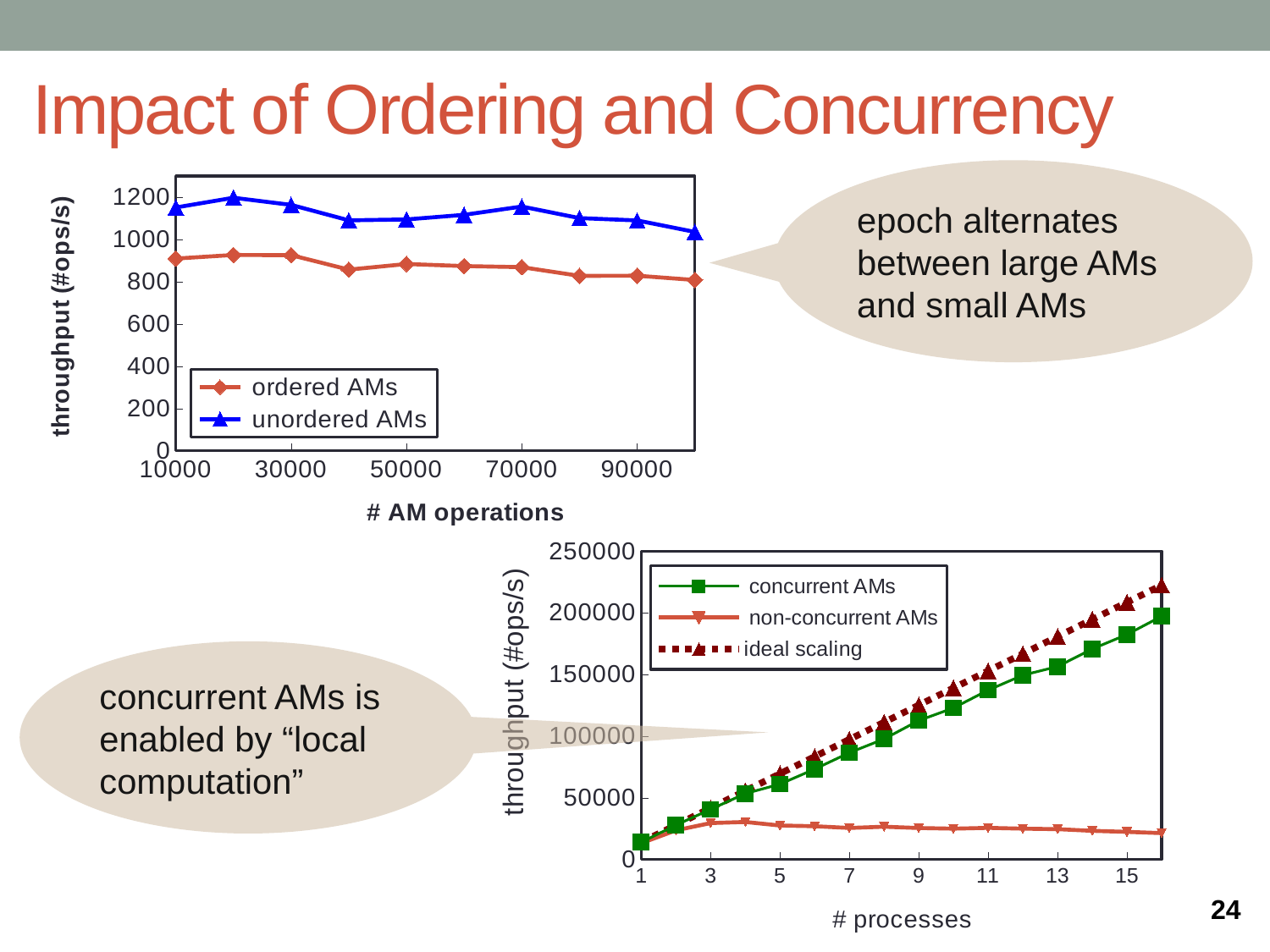

# Impact of Ordering and Concurrency

### Chart

| Category |  ordered AMs |  unordered AMs |
|---|---|---|
epoch alternates between large AMs and small AMs

### Chart

| Category |  concurrent AMs |  non-concurrent AMs | ideal scaling |
|---|---|---|---|
concurrent AMs is enabled by “local computation”
24